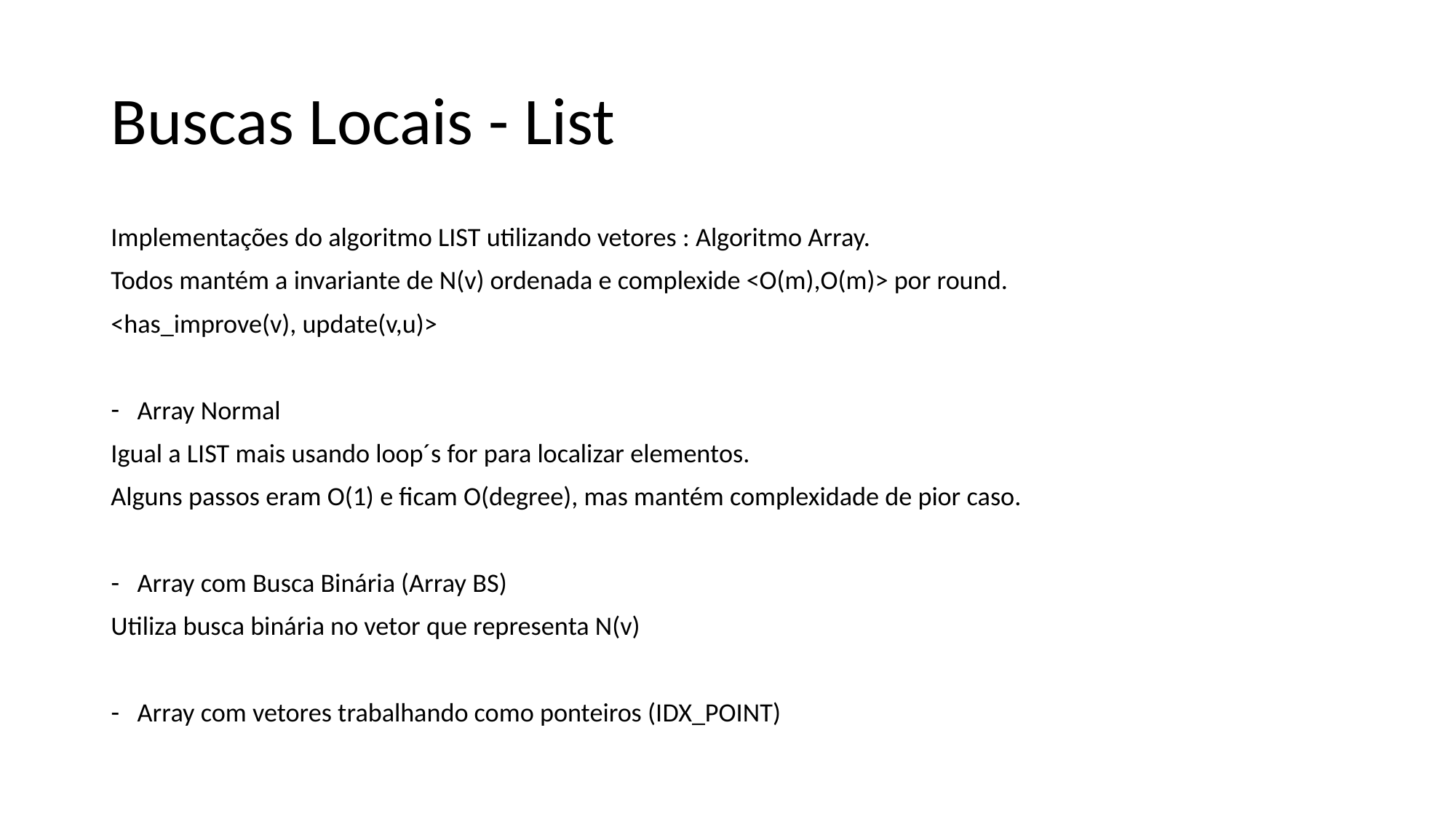

# Buscas Locais - List
Implementações do algoritmo LIST utilizando vetores : Algoritmo Array.
Todos mantém a invariante de N(v) ordenada e complexide <O(m),O(m)> por round.
<has_improve(v), update(v,u)>

Array Normal
Igual a LIST mais usando loop´s for para localizar elementos.
Alguns passos eram O(1) e ficam O(degree), mas mantém complexidade de pior caso.

Array com Busca Binária (Array BS)
Utiliza busca binária no vetor que representa N(v)

Array com vetores trabalhando como ponteiros (IDX_POINT)